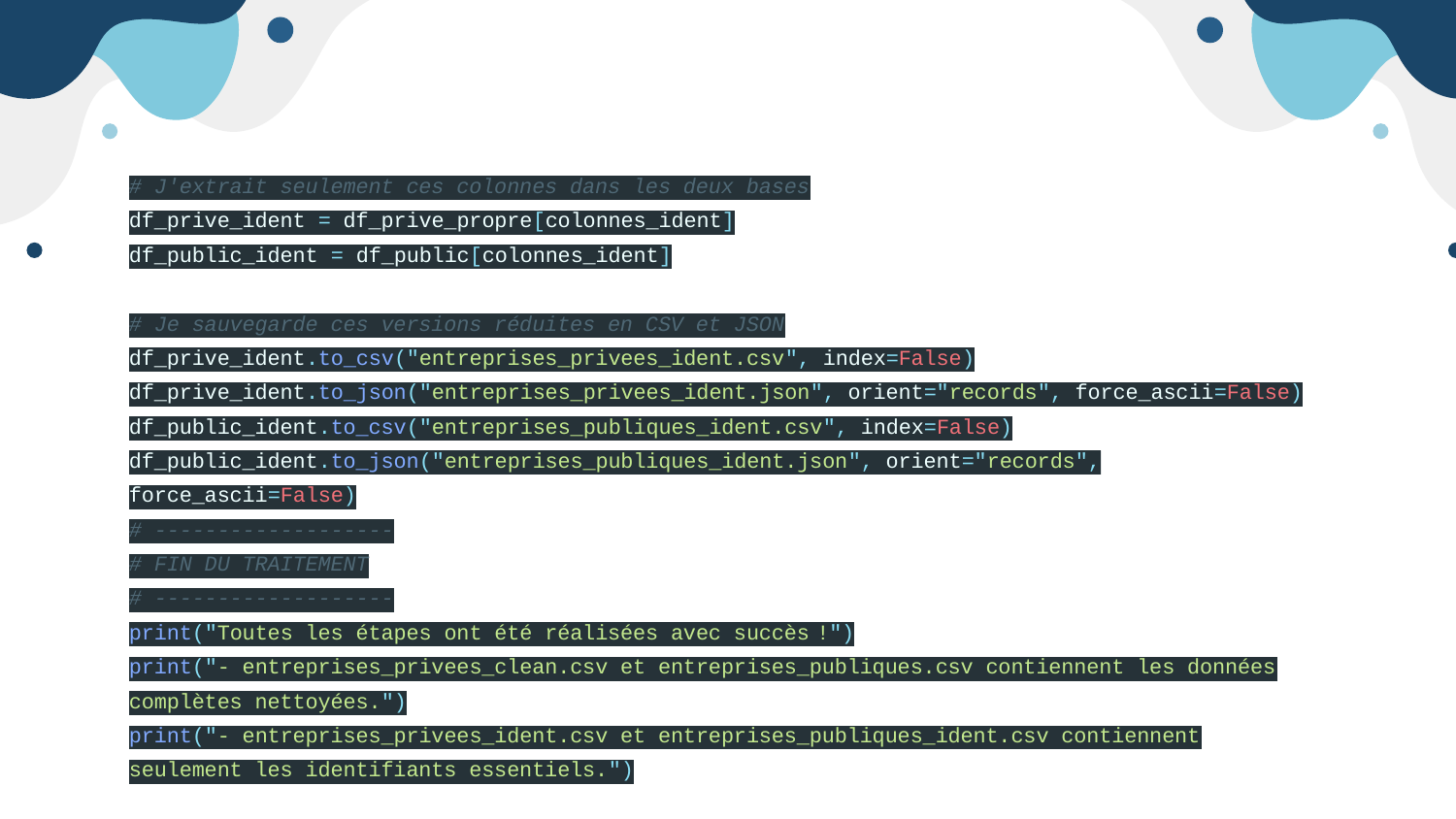

#
# J'extrait seulement ces colonnes dans les deux bases
df_prive_ident = df_prive_propre[colonnes_ident]
df_public_ident = df_public[colonnes_ident]

# Je sauvegarde ces versions réduites en CSV et JSON
df_prive_ident.to_csv("entreprises_privees_ident.csv", index=False)
df_prive_ident.to_json("entreprises_privees_ident.json", orient="records", force_ascii=False)
df_public_ident.to_csv("entreprises_publiques_ident.csv", index=False)
df_public_ident.to_json("entreprises_publiques_ident.json", orient="records", force_ascii=False)
# -------------------
# FIN DU TRAITEMENT
# -------------------
print("Toutes les étapes ont été réalisées avec succès !")
print("- entreprises_privees_clean.csv et entreprises_publiques.csv contiennent les données complètes nettoyées.")
print("- entreprises_privees_ident.csv et entreprises_publiques_ident.csv contiennent seulement les identifiants essentiels.")